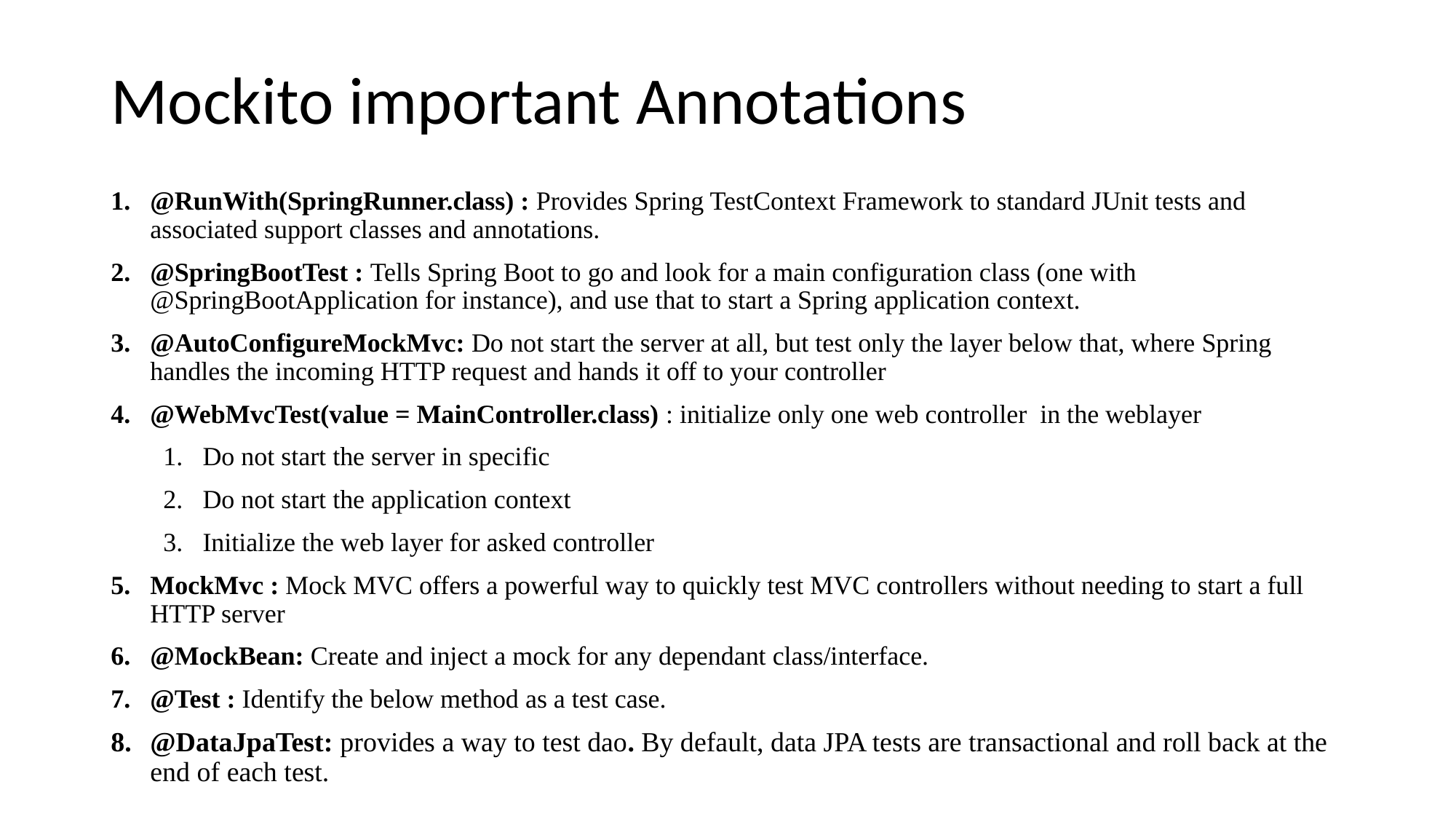

# Mockito important Annotations
@RunWith(SpringRunner.class) : Provides Spring TestContext Framework to standard JUnit tests and associated support classes and annotations.
@SpringBootTest : Tells Spring Boot to go and look for a main configuration class (one with @SpringBootApplication for instance), and use that to start a Spring application context.
@AutoConfigureMockMvc: Do not start the server at all, but test only the layer below that, where Spring handles the incoming HTTP request and hands it off to your controller
@WebMvcTest(value = MainController.class) : initialize only one web controller  in the weblayer
Do not start the server in specific
Do not start the application context
Initialize the web layer for asked controller
MockMvc : Mock MVC offers a powerful way to quickly test MVC controllers without needing to start a full HTTP server
@MockBean: Create and inject a mock for any dependant class/interface.
@Test : Identify the below method as a test case.
@DataJpaTest: provides a way to test dao. By default, data JPA tests are transactional and roll back at the end of each test.